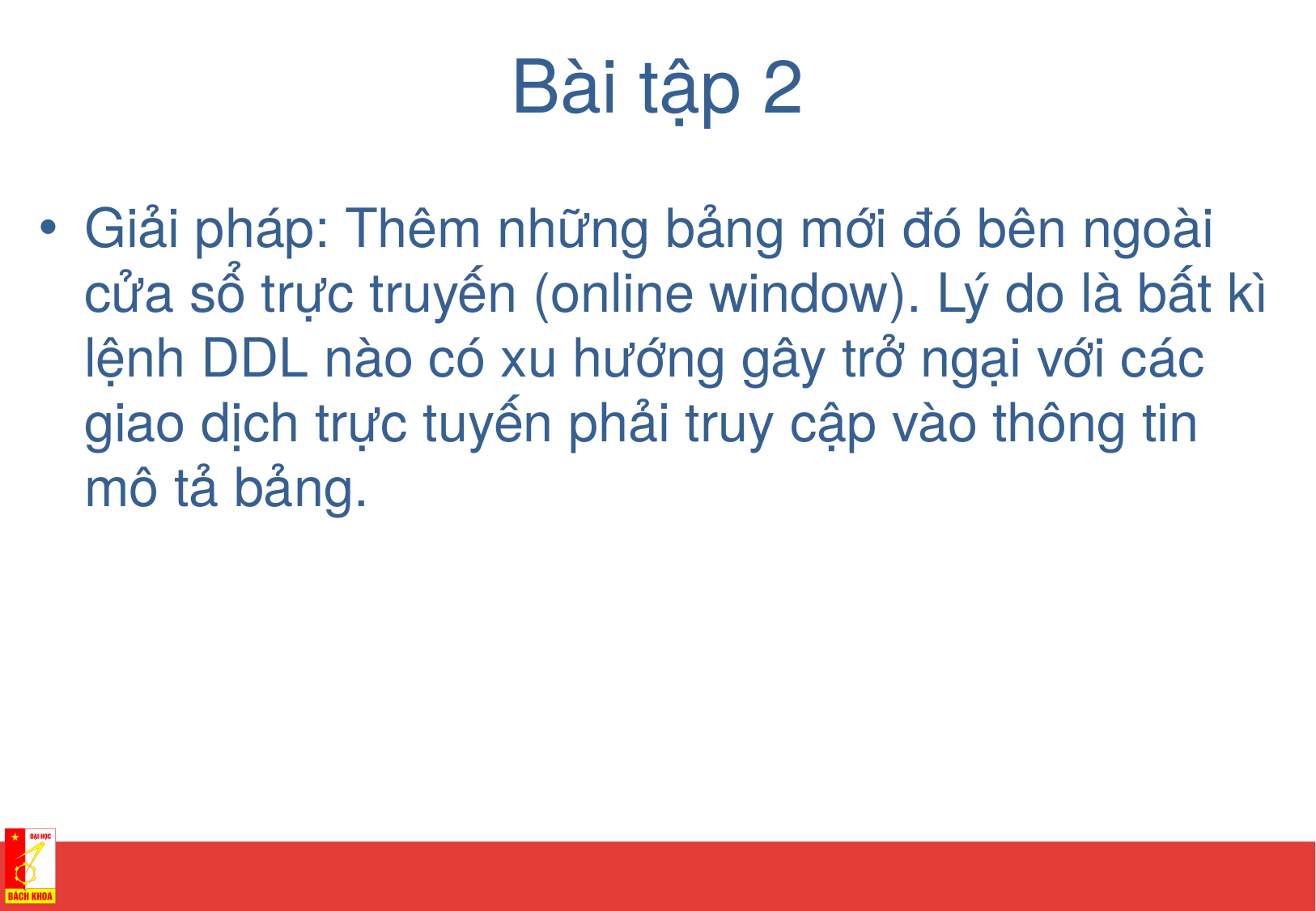

# Bài tập 2
Giải pháp: Thêm những bảng mới đó bên ngoài cửa sổ trực truyến (online window). Lý do là bất kì lệnh DDL nào có xu hướng gây trở ngại với các giao dịch trực tuyến phải truy cập vào thông tin mô tả bảng.